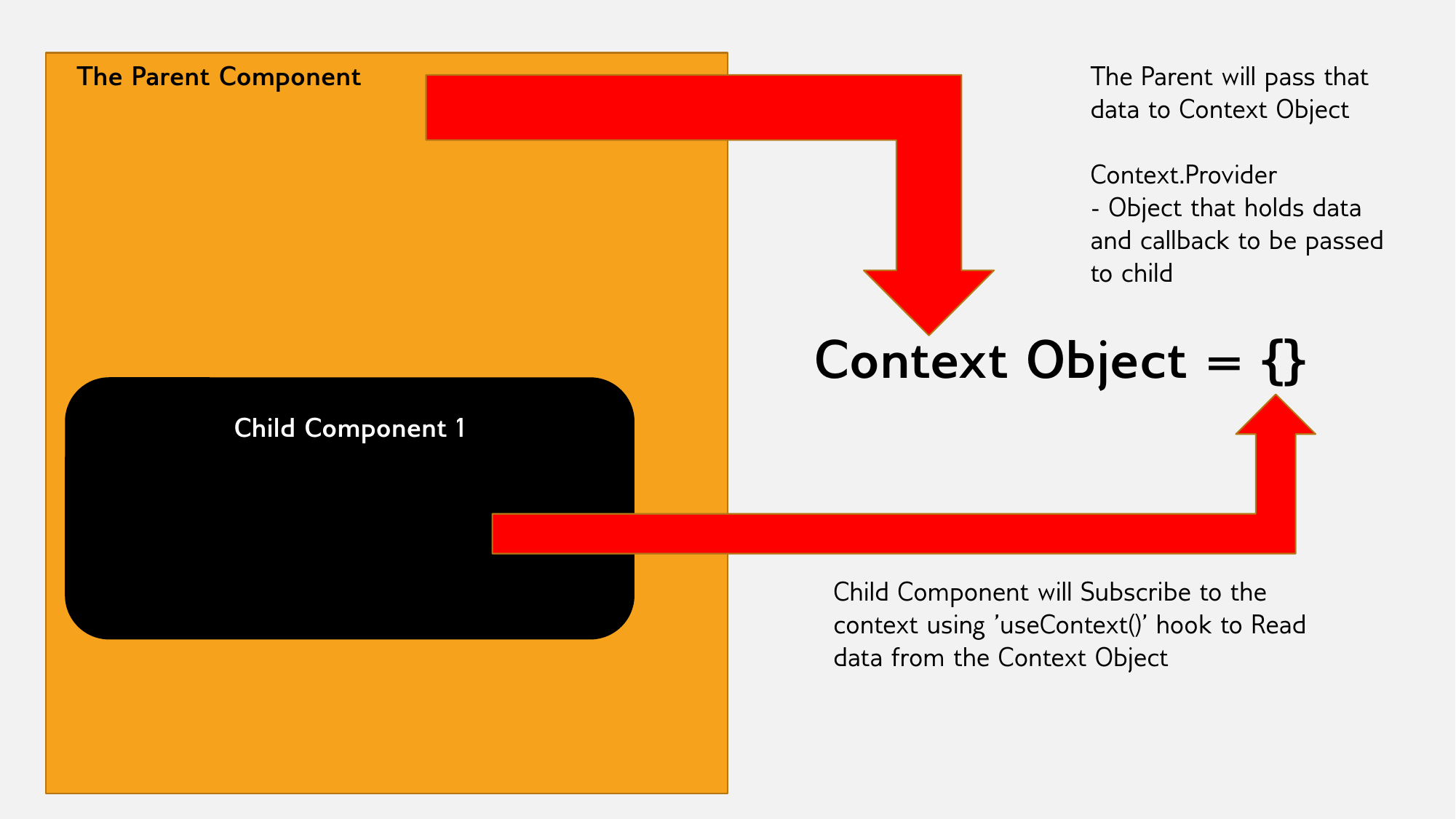

The Parent Component
The Parent will pass that data to Context Object

Context.Provider
- Object that holds data and callback to be passed to child

Context Object = {}
Child Component 1

Child Component will Subscribe to the context using ’useContext()’ hook to Read data from the Context Object